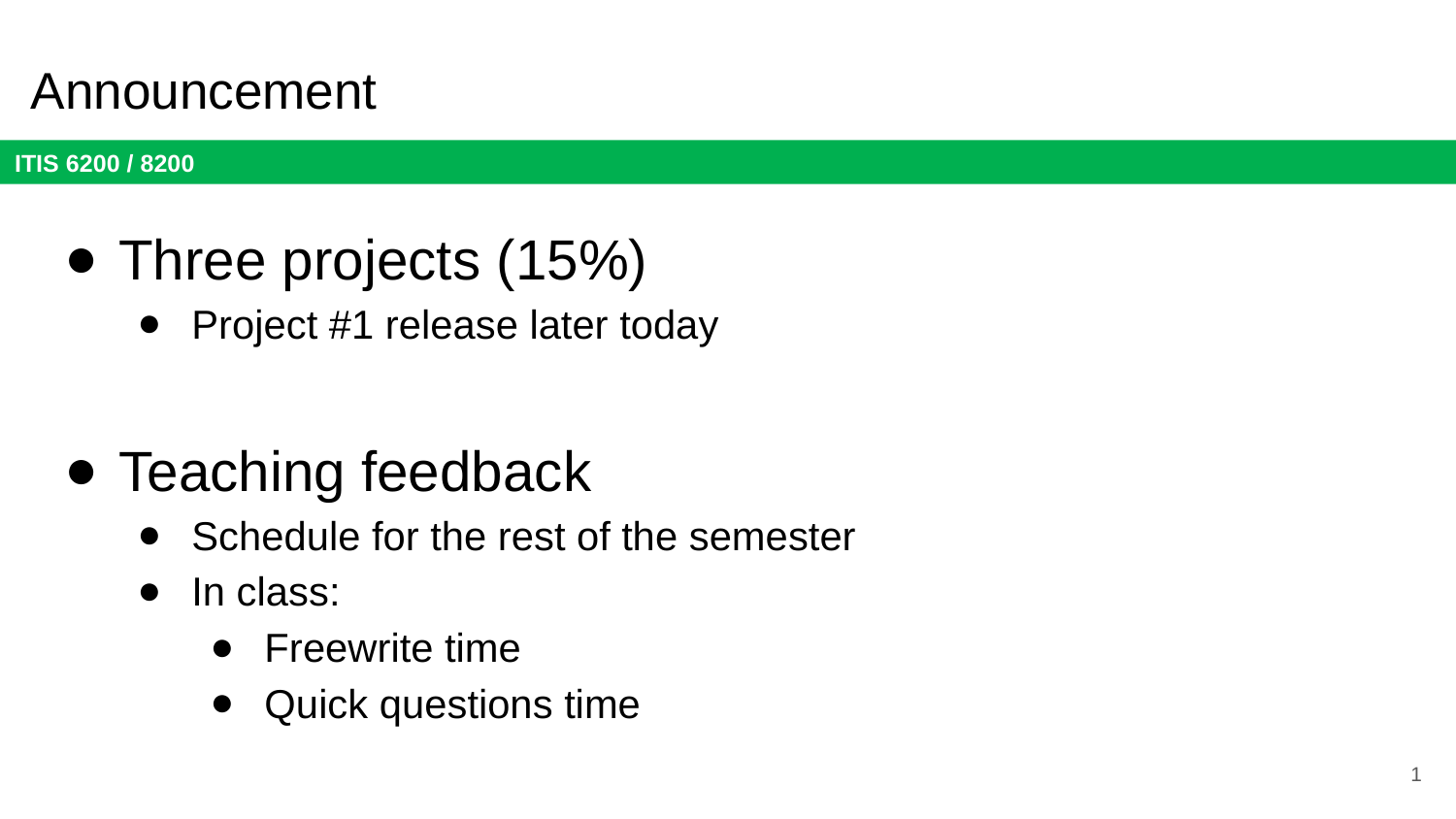

# Announcement
Three projects (15%)
Project #1 release later today

Teaching feedback
Schedule for the rest of the semester
In class:
Freewrite time
Quick questions time

1